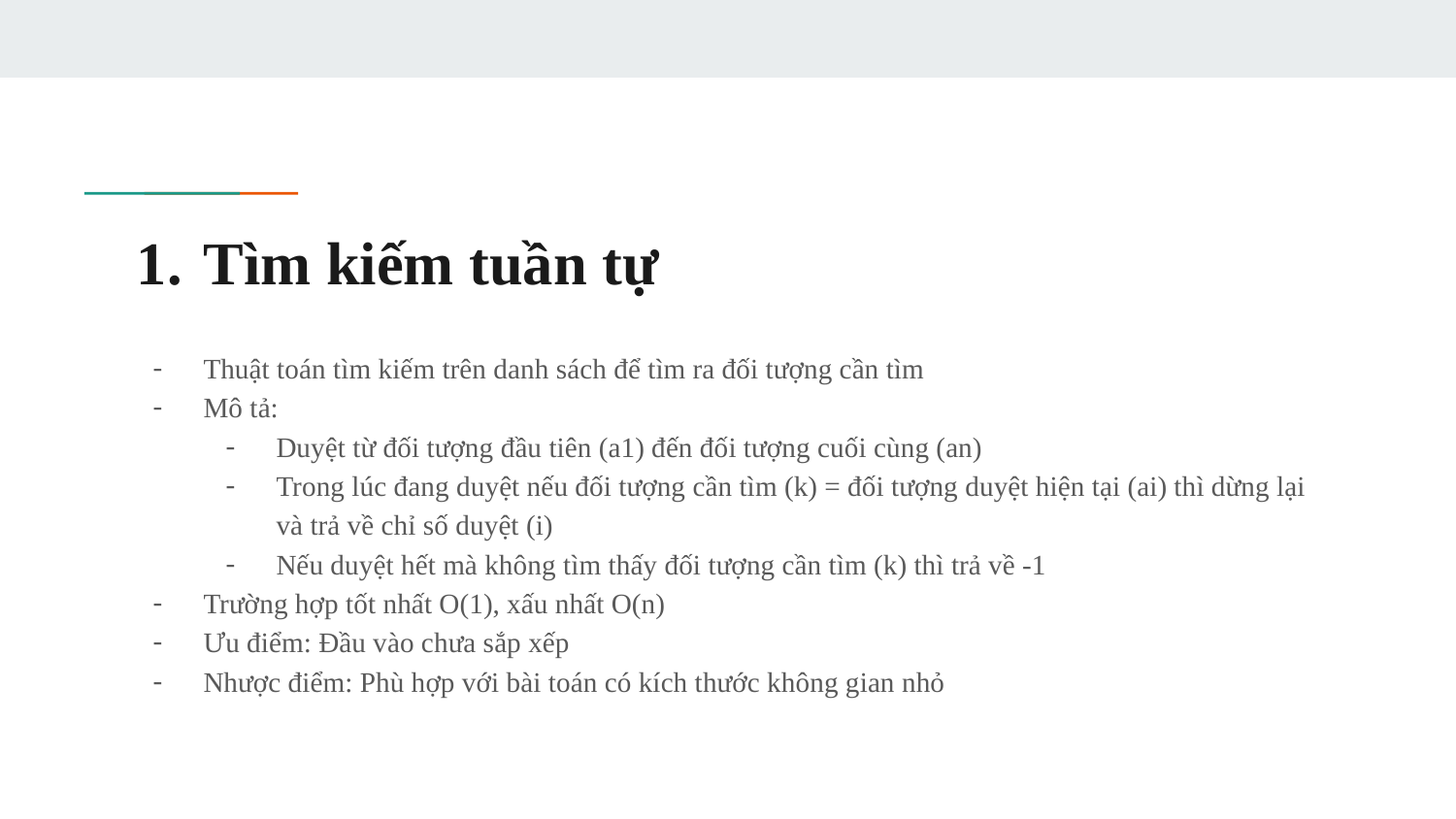

# Tìm kiếm tuần tự
Thuật toán tìm kiếm trên danh sách để tìm ra đối tượng cần tìm
Mô tả:
Duyệt từ đối tượng đầu tiên (a1) đến đối tượng cuối cùng (an)
Trong lúc đang duyệt nếu đối tượng cần tìm (k) = đối tượng duyệt hiện tại (ai) thì dừng lại và trả về chỉ số duyệt (i)
Nếu duyệt hết mà không tìm thấy đối tượng cần tìm (k) thì trả về -1
Trường hợp tốt nhất O(1), xấu nhất O(n)
Ưu điểm: Đầu vào chưa sắp xếp
Nhược điểm: Phù hợp với bài toán có kích thước không gian nhỏ